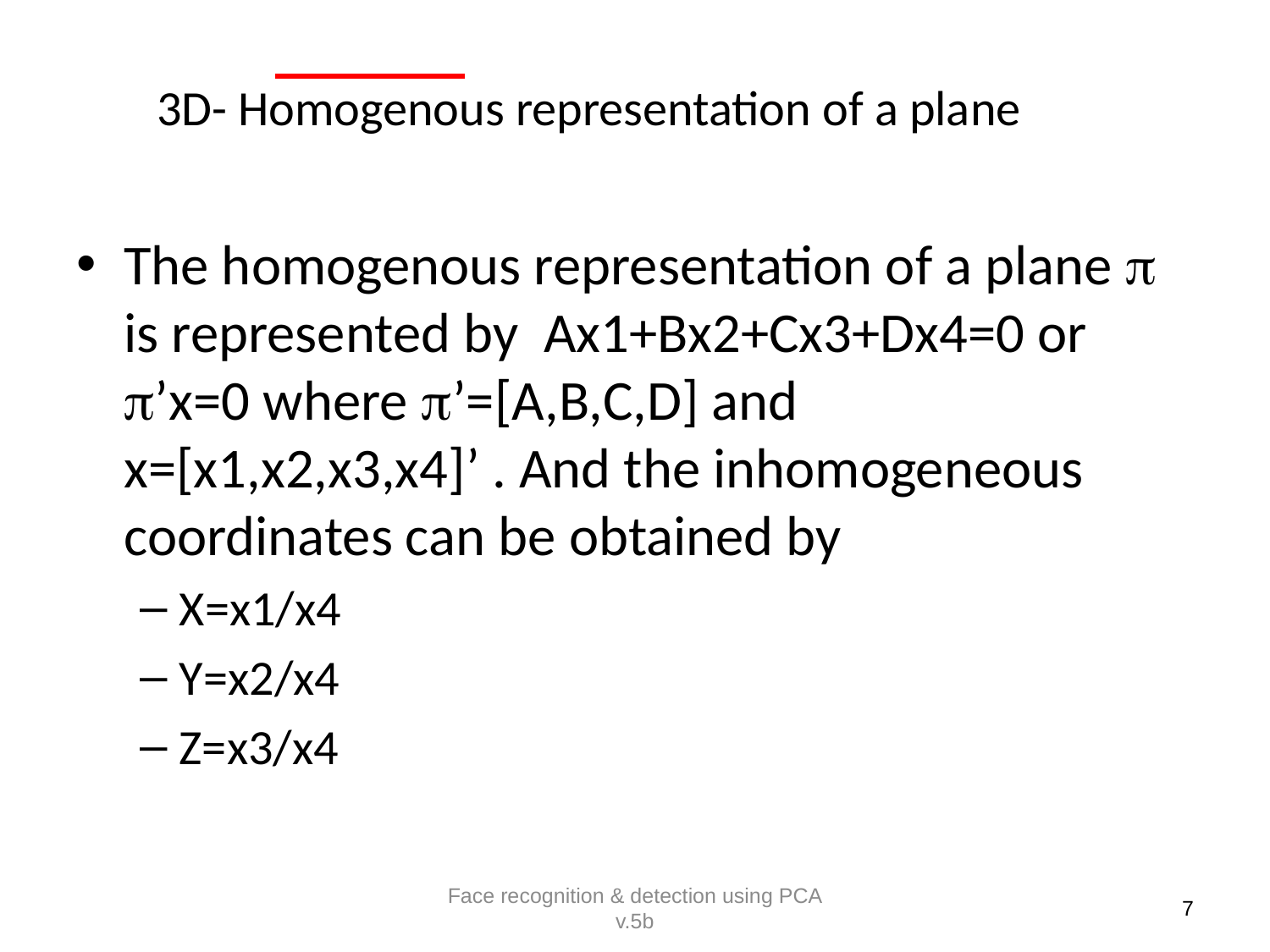

# 3D- Homogenous representation of a plane
The homogenous representation of a plane π is represented by  Ax1+Bx2+Cx3+Dx4=0 or π’x=0 where π’=[A,B,C,D] and x=[x1,x2,x3,x4]’ . And the inhomogeneous coordinates can be obtained by
X=x1/x4
Y=x2/x4
Z=x3/x4
Face recognition & detection using PCA v.5b
7